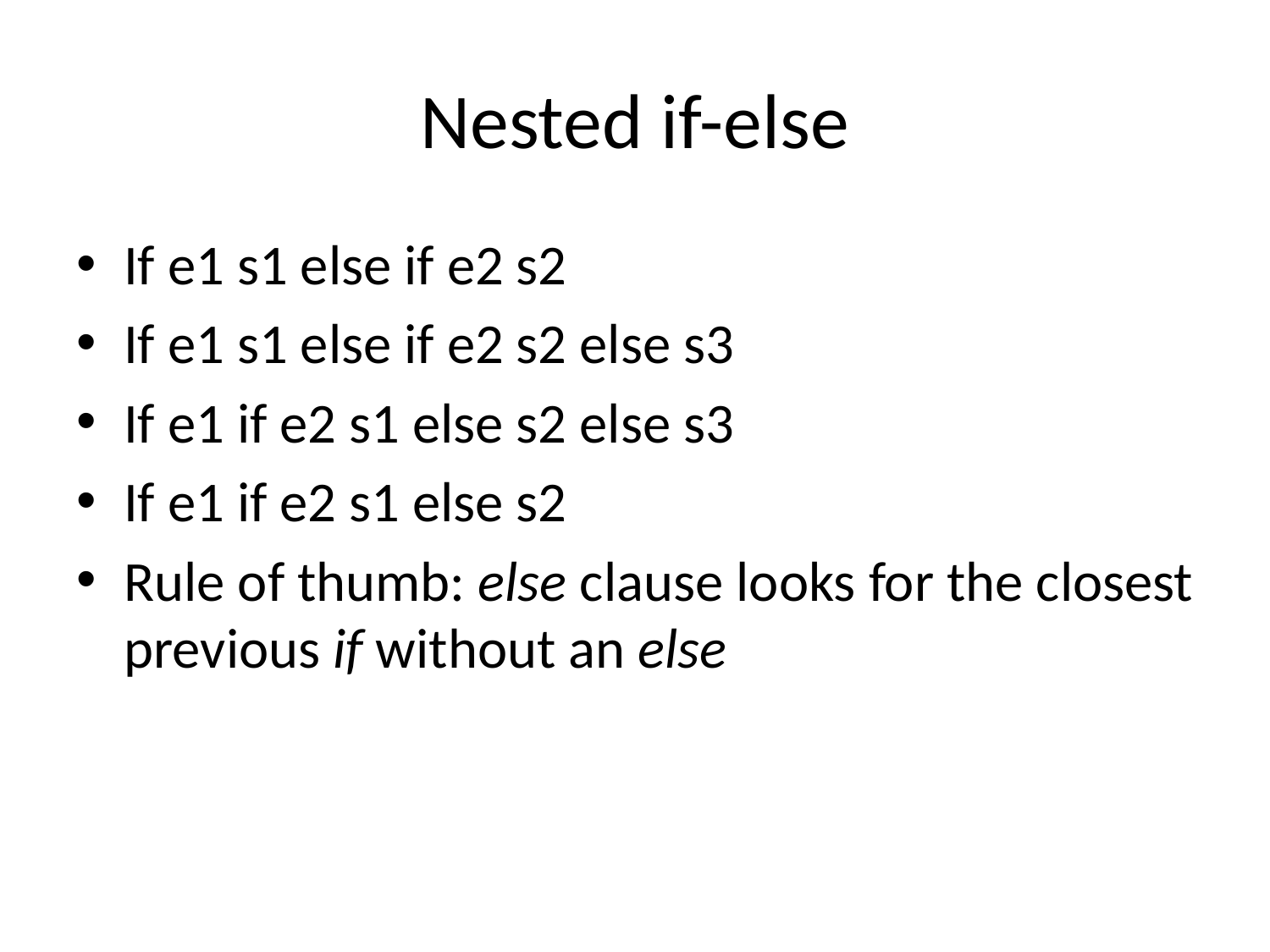

# Nested if-else
If e1 s1 else if e2 s2
If e1 s1 else if e2 s2 else s3
If e1 if e2 s1 else s2 else s3
If e1 if e2 s1 else s2
Rule of thumb: else clause looks for the closest previous if without an else